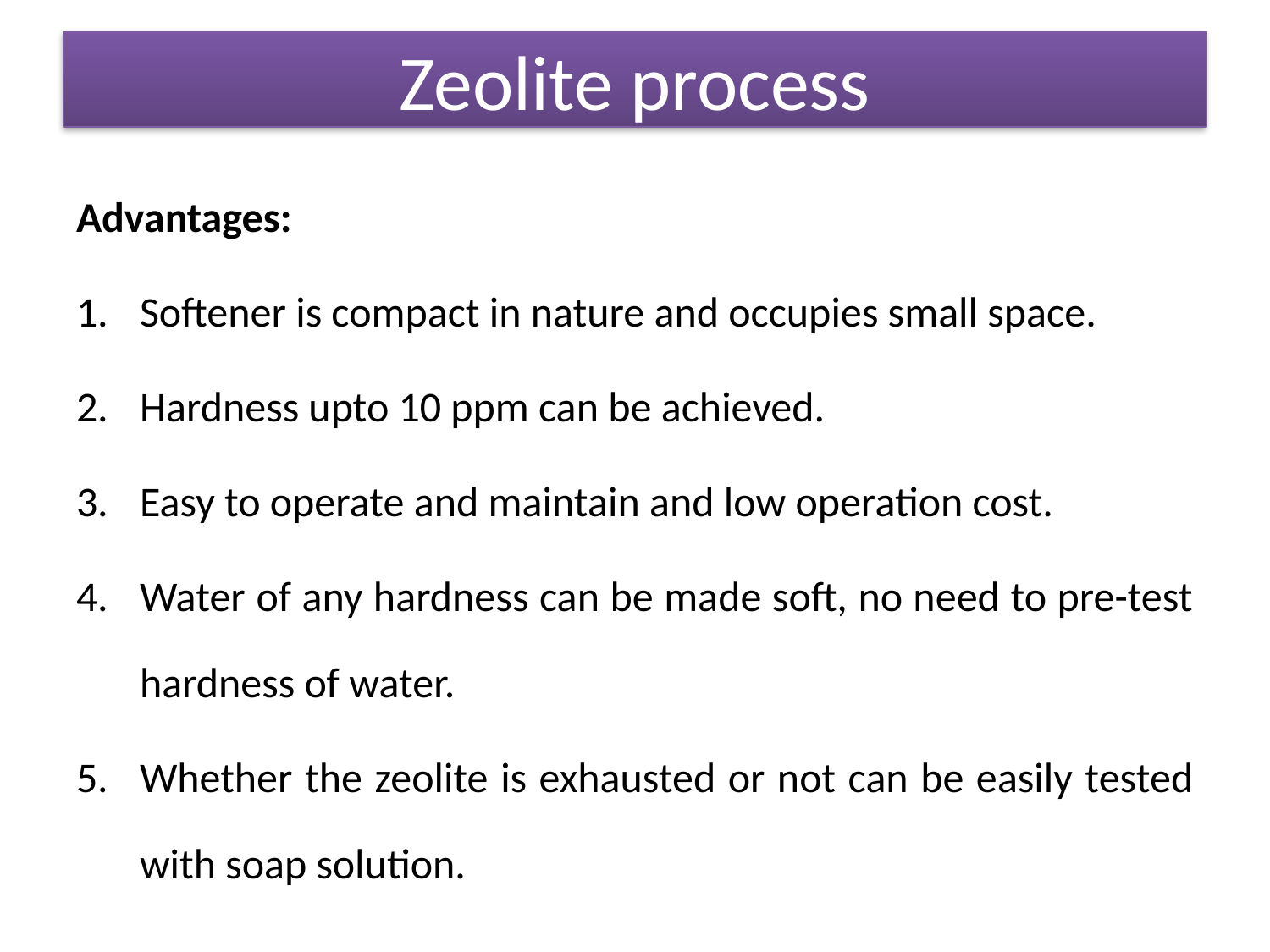

Zeolite process
Advantages:
Softener is compact in nature and occupies small space.
Hardness upto 10 ppm can be achieved.
Easy to operate and maintain and low operation cost.
Water of any hardness can be made soft, no need to pre-test hardness of water.
Whether the zeolite is exhausted or not can be easily tested with soap solution.